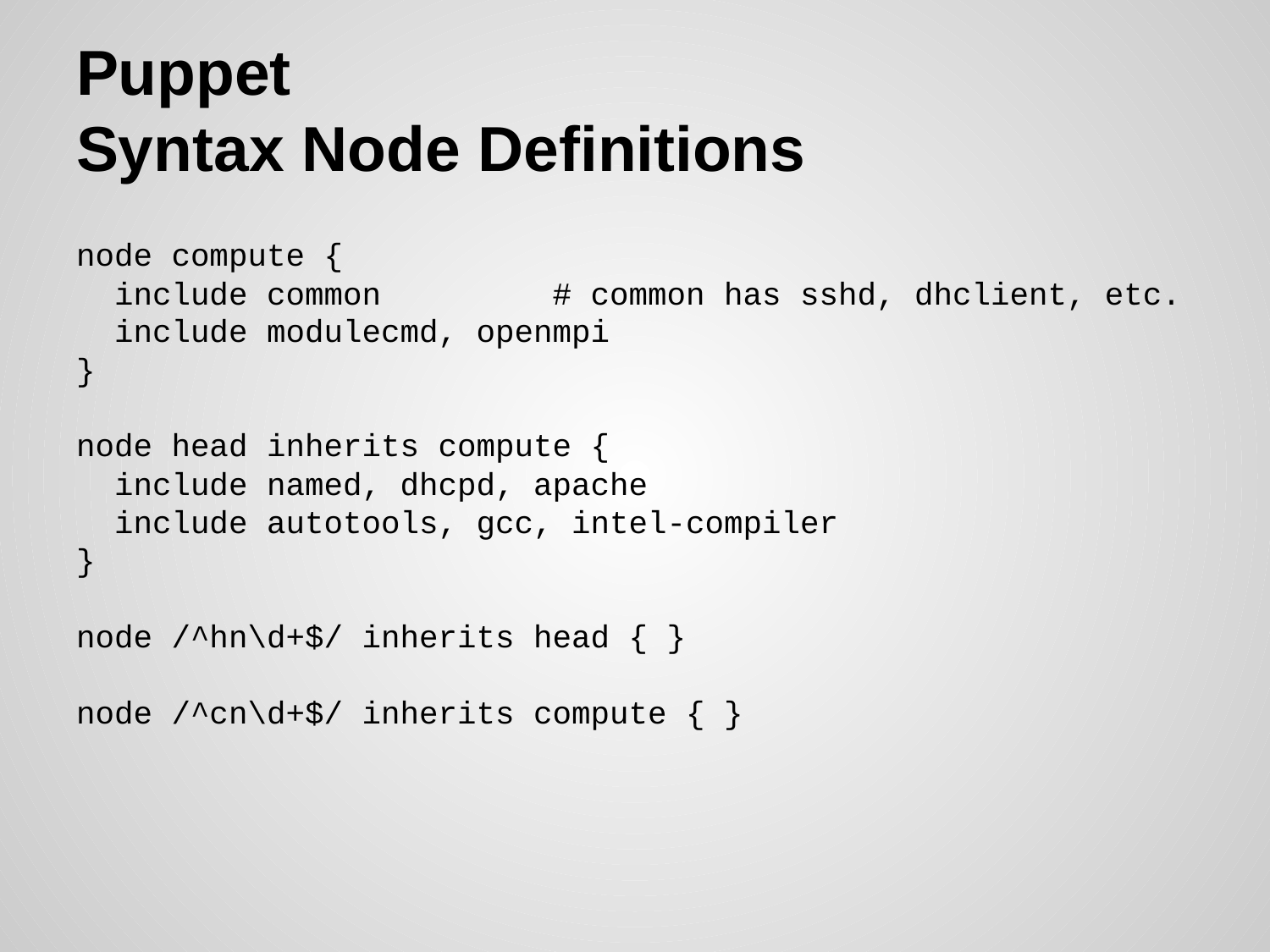

# Puppet
Syntax Node Definitions
node compute {
  include common         # common has sshd, dhclient, etc.
  include modulecmd, openmpi
}

node head inherits compute {
  include named, dhcpd, apache
  include autotools, gcc, intel-compiler
}

node /^hn\d+$/ inherits head { }

node /^cn\d+$/ inherits compute { }